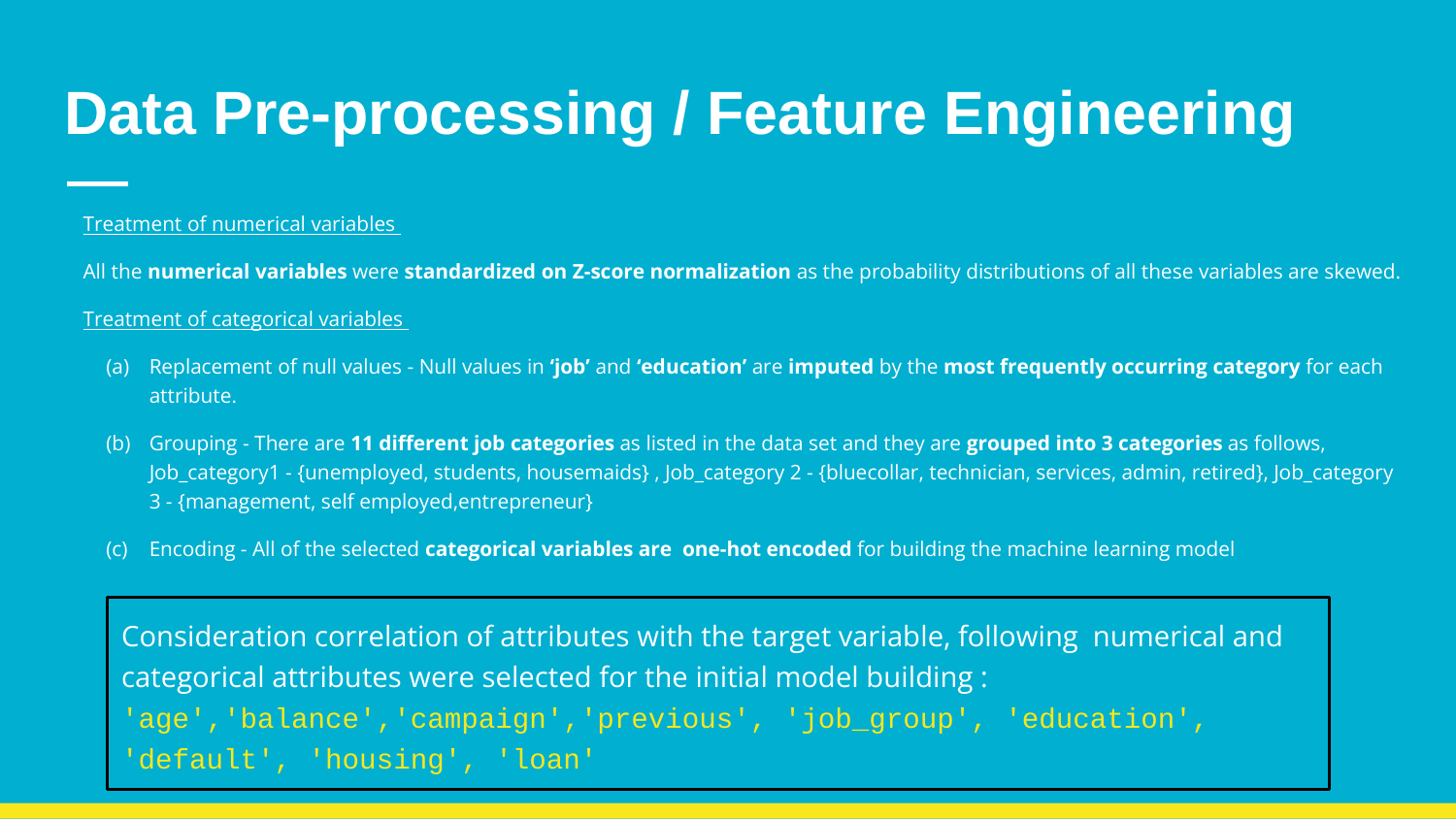

# Data Pre-processing / Feature Engineering
Treatment of numerical variables
All the numerical variables were standardized on Z-score normalization as the probability distributions of all these variables are skewed.
Treatment of categorical variables
Replacement of null values - Null values in ‘job’ and ‘education’ are imputed by the most frequently occurring category for each attribute.
Grouping - There are 11 different job categories as listed in the data set and they are grouped into 3 categories as follows, Job_category1 - {unemployed, students, housemaids} , Job_category 2 - {bluecollar, technician, services, admin, retired}, Job_category 3 - {management, self employed,entrepreneur}
Encoding - All of the selected categorical variables are  one-hot encoded for building the machine learning model
Consideration correlation of attributes with the target variable, following  numerical and categorical attributes were selected for the initial model building : 'age','balance','campaign','previous', 'job_group', 'education', 'default', 'housing', 'loan'